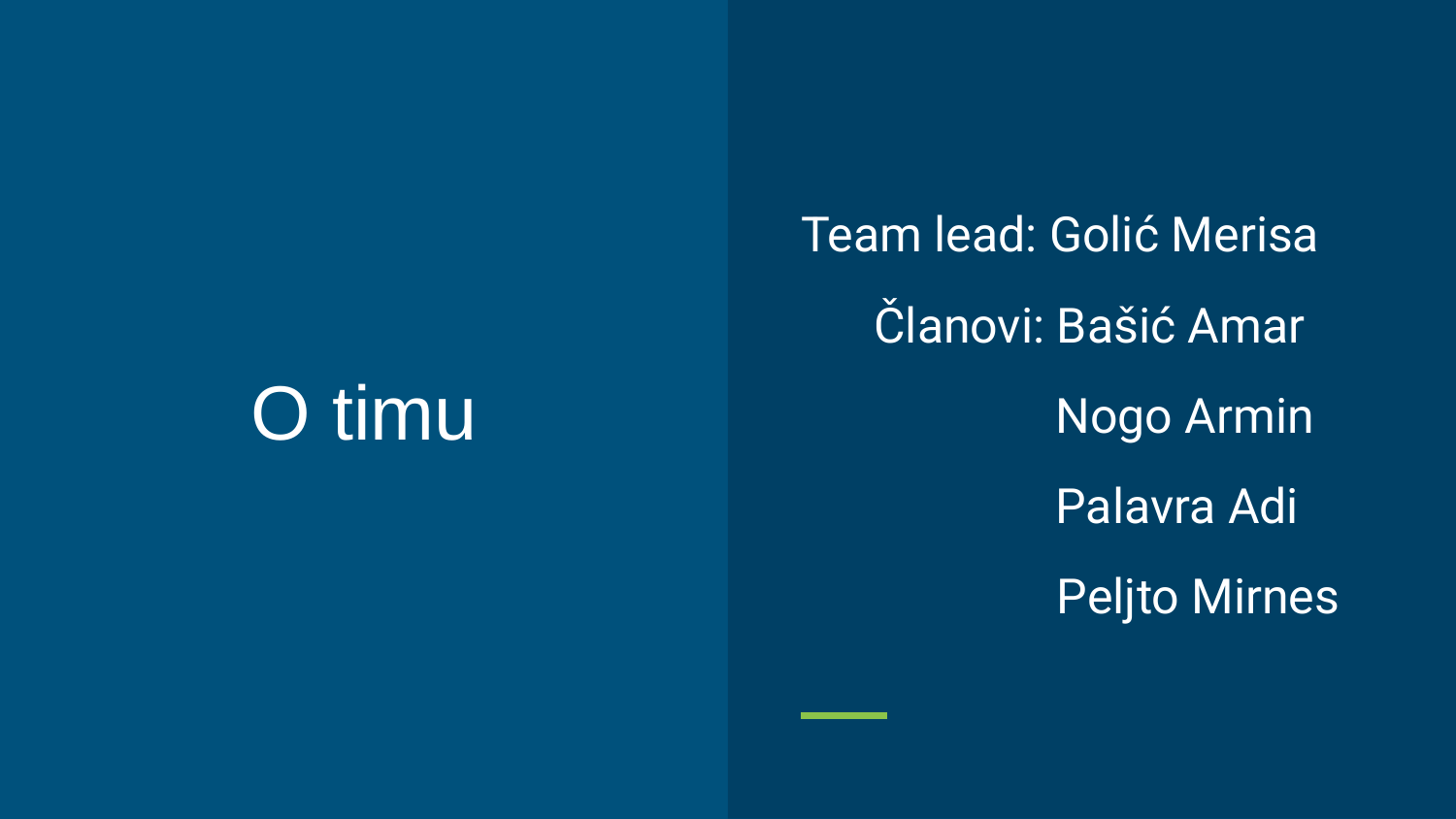

Team lead: Golić Merisa
      Članovi: Bašić Amar
	         Nogo Armin
	         Palavra Adi
          Peljto Mirnes
# O timu